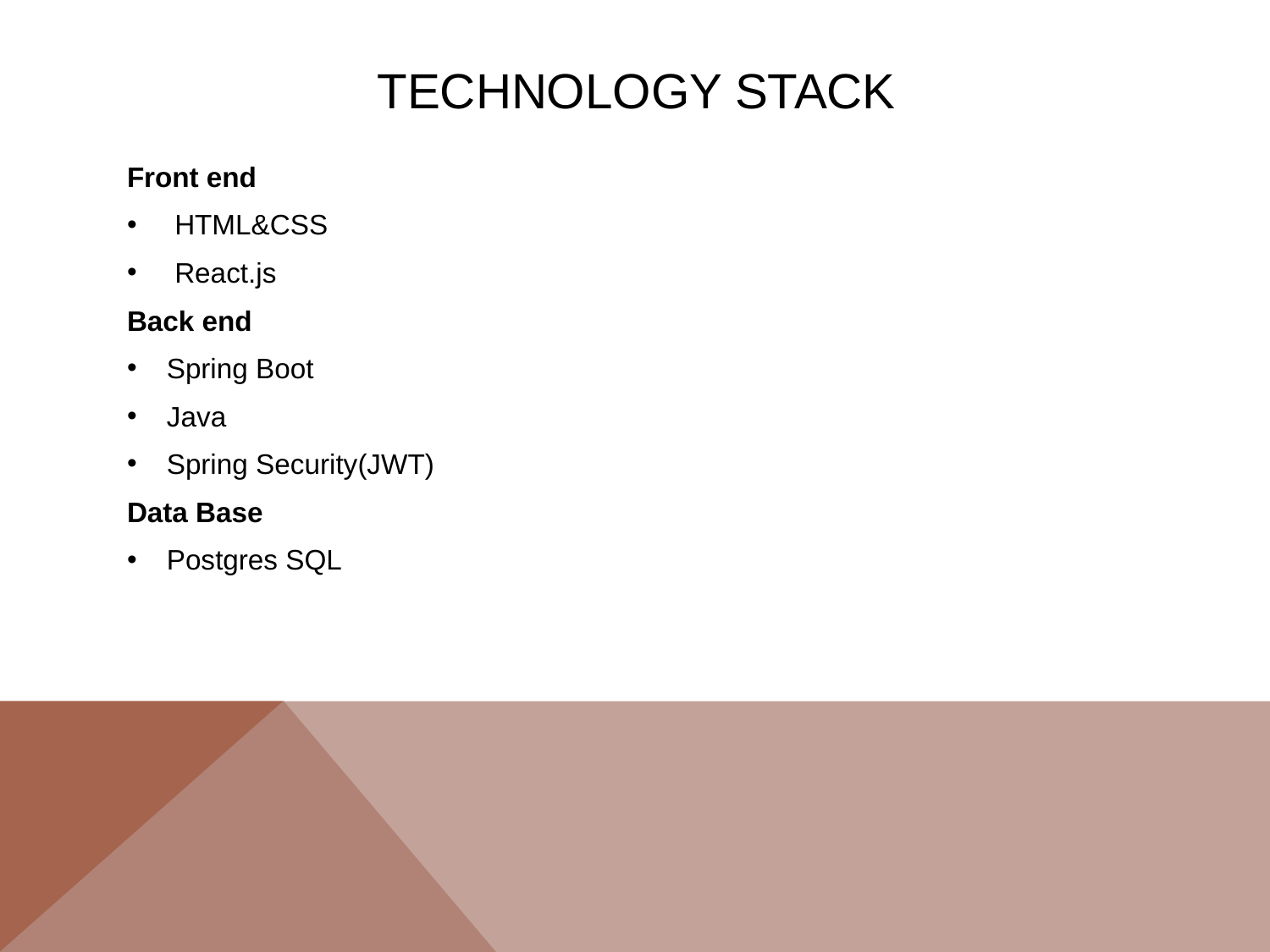

# Technology stack
Front end
HTML&CSS
React.js
Back end
Spring Boot
Java
Spring Security(JWT)
Data Base
Postgres SQL